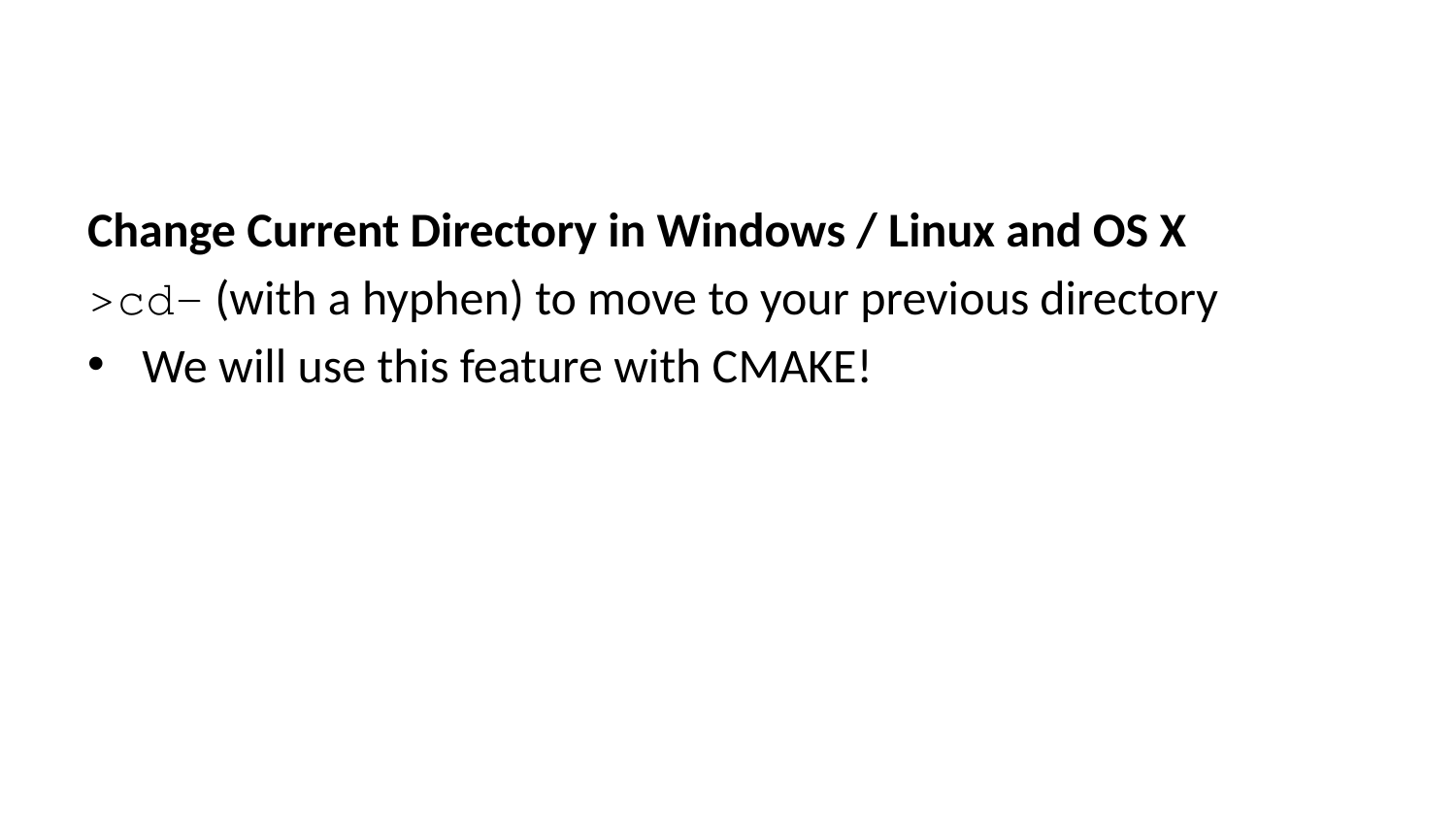

Change Current Directory in Windows / Linux and OS X
>cd- (with a hyphen) to move to your previous directory
We will use this feature with CMAKE!